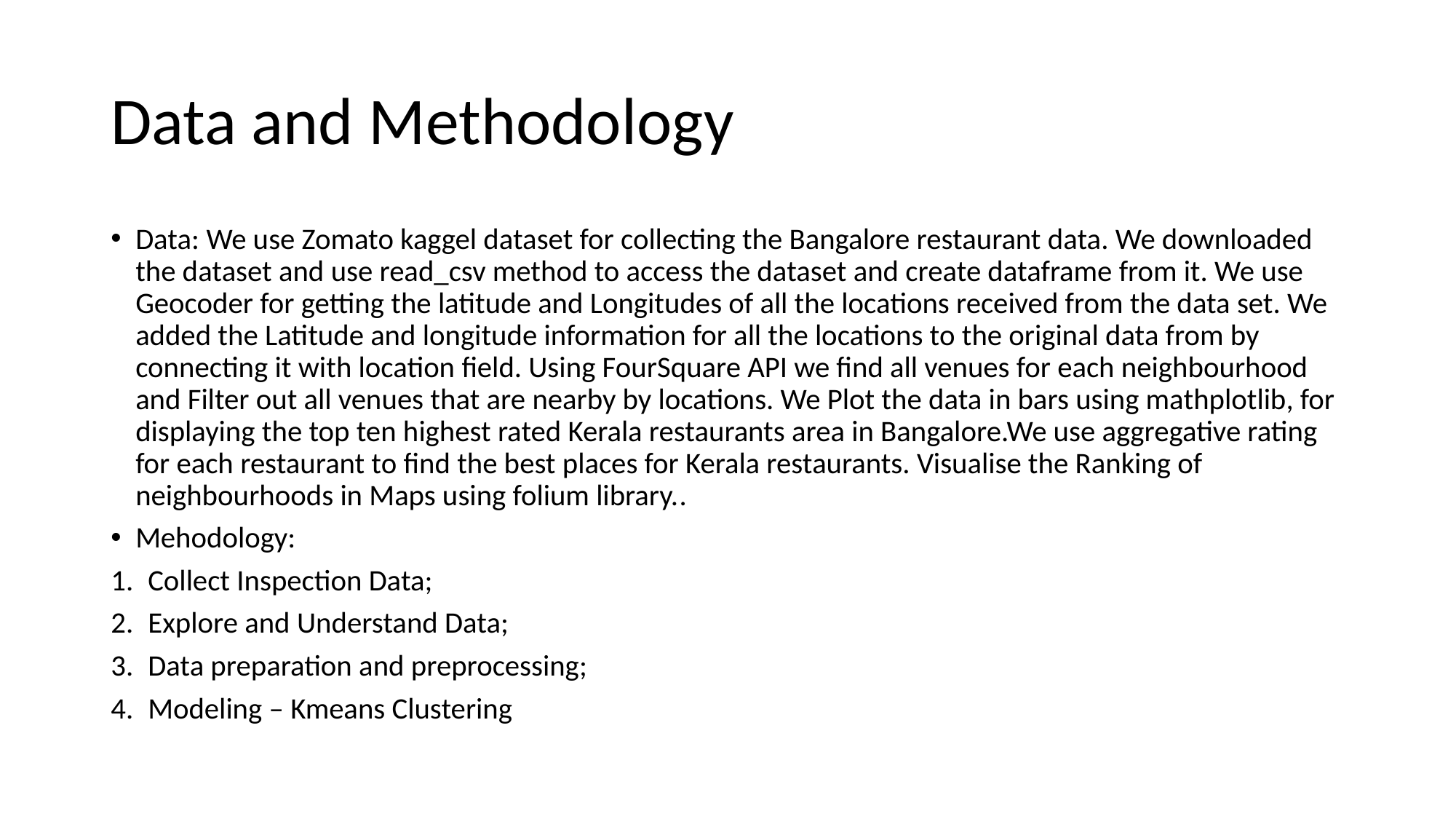

# Data and Methodology
Data: We use Zomato kaggel dataset for collecting the Bangalore restaurant data. We downloaded the dataset and use read_csv method to access the dataset and create dataframe from it. We use Geocoder for getting the latitude and Longitudes of all the locations received from the data set. We added the Latitude and longitude information for all the locations to the original data from by connecting it with location field. Using FourSquare API we find all venues for each neighbourhood and Filter out all venues that are nearby by locations. We Plot the data in bars using mathplotlib, for displaying the top ten highest rated Kerala restaurants area in Bangalore.We use aggregative rating for each restaurant to find the best places for Kerala restaurants. Visualise the Ranking of neighbourhoods in Maps using folium library..
Mehodology:
Collect Inspection Data;
Explore and Understand Data;
Data preparation and preprocessing;
Modeling – Kmeans Clustering